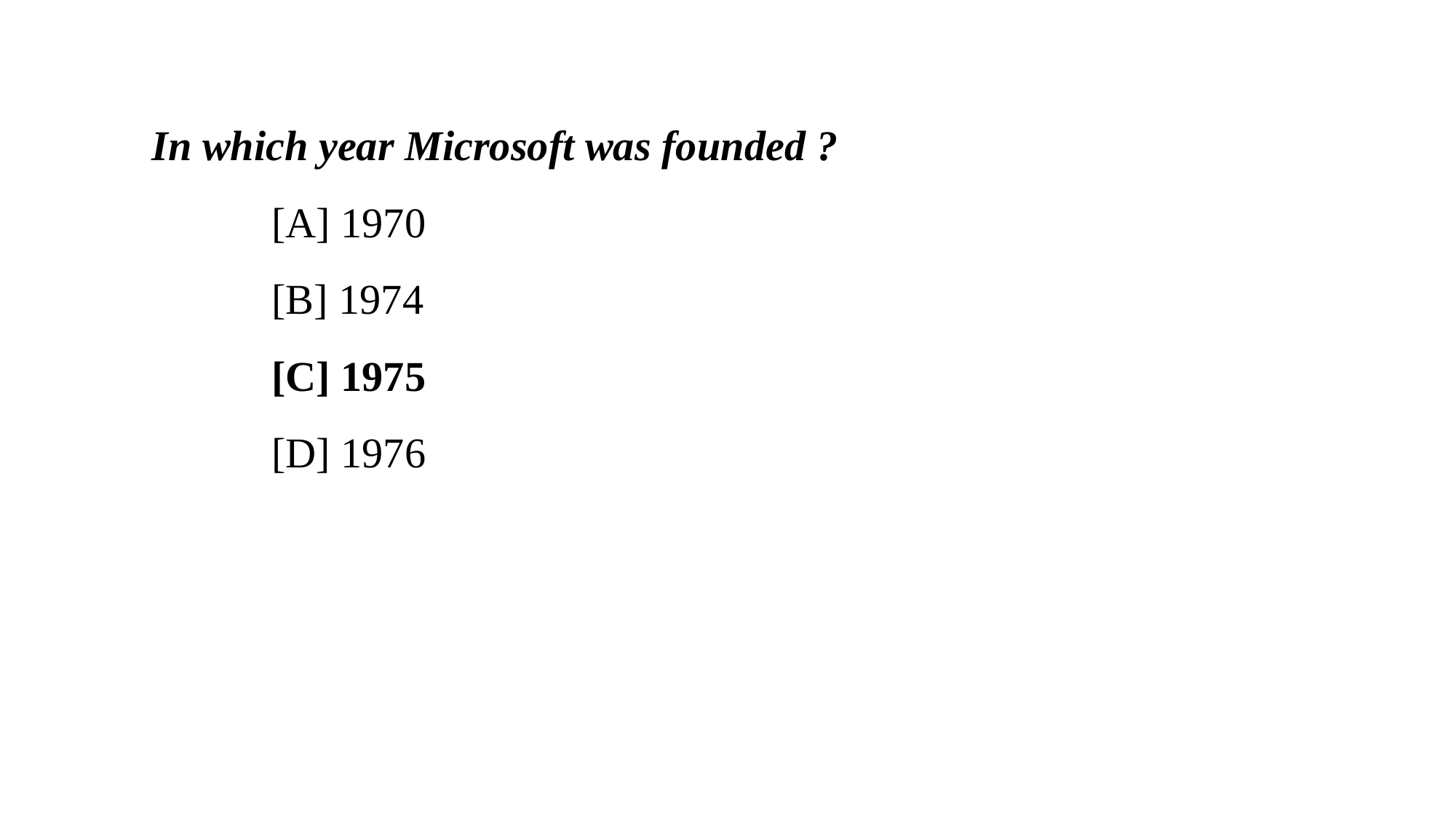

In which year Microsoft was founded ?
 	 [A] 1970
	 [B] 1974
	 [C] 1975
	 [D] 1976